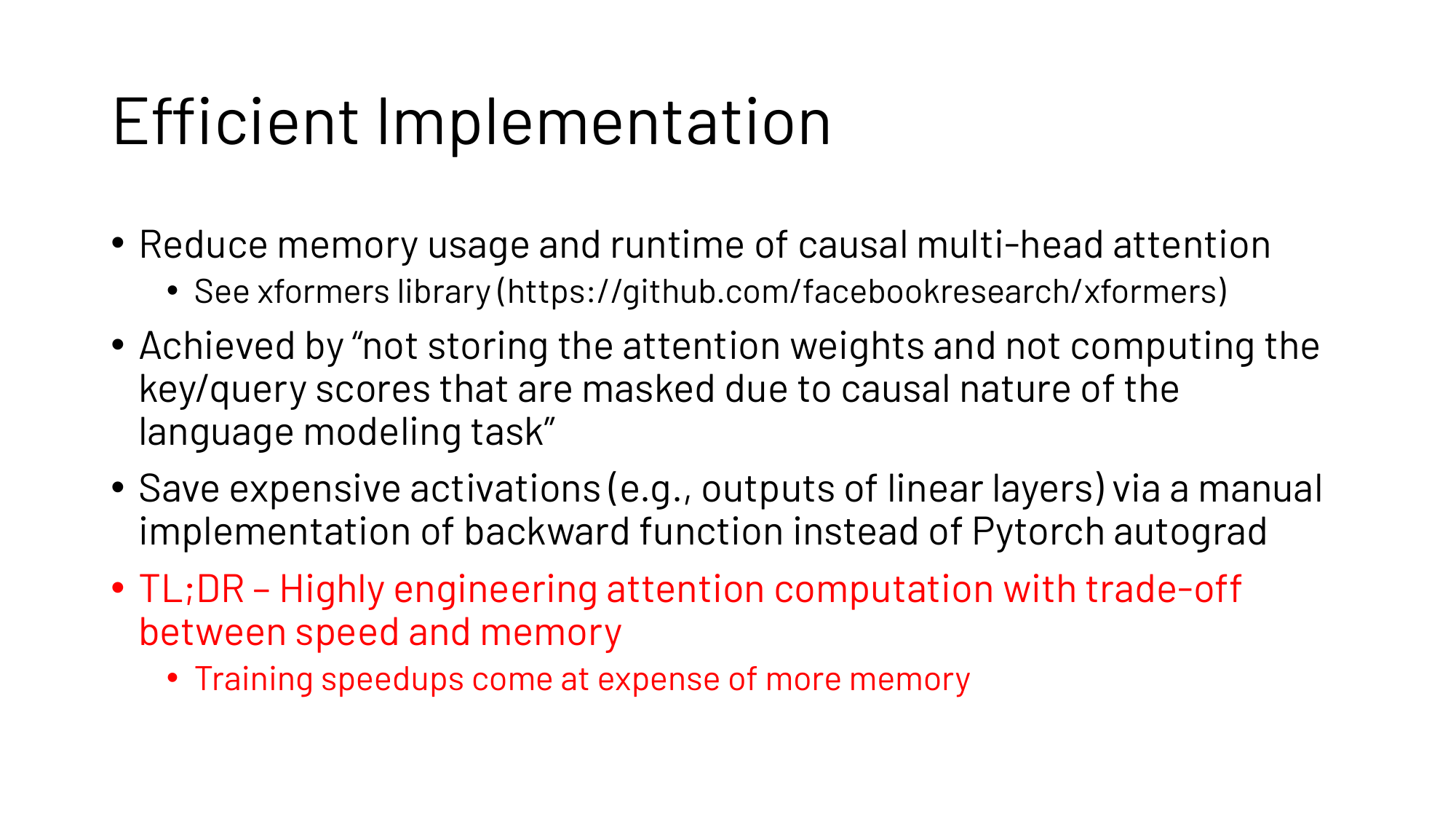

# Efficient Implementation
Reduce memory usage and runtime of causal multi-head attention
See xformers library (https://github.com/facebookresearch/xformers)
Achieved by “not storing the attention weights and not computing the key/query scores that are masked due to causal nature of the language modeling task”
Save expensive activations (e.g., outputs of linear layers) via a manual implementation of backward function instead of Pytorch autograd
TL;DR – Highly engineering attention computation with trade-off between speed and memory
Training speedups come at expense of more memory